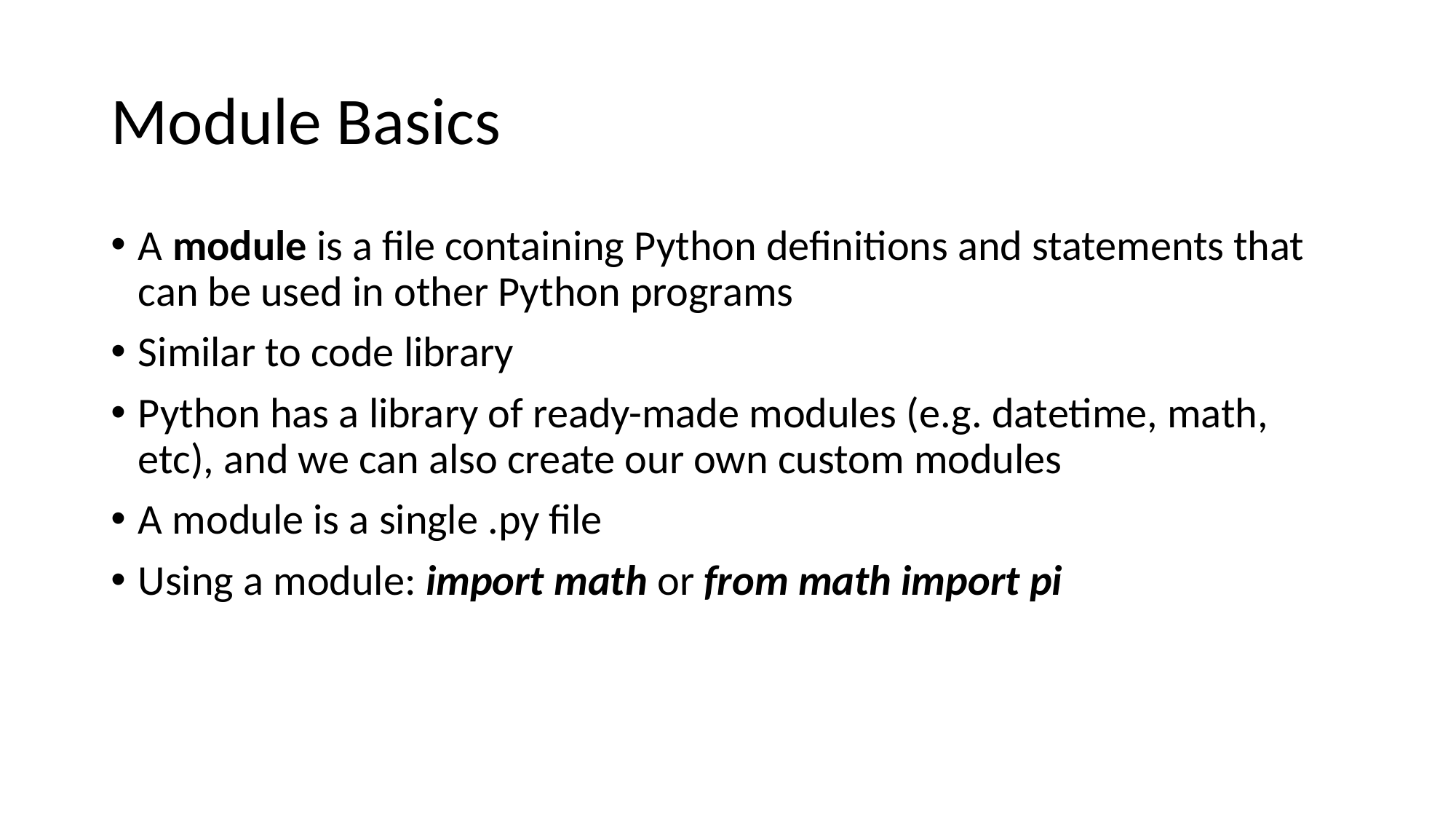

# Module Basics
A module is a file containing Python definitions and statements that can be used in other Python programs
Similar to code library
Python has a library of ready-made modules (e.g. datetime, math, etc), and we can also create our own custom modules
A module is a single .py file
Using a module: import math or from math import pi